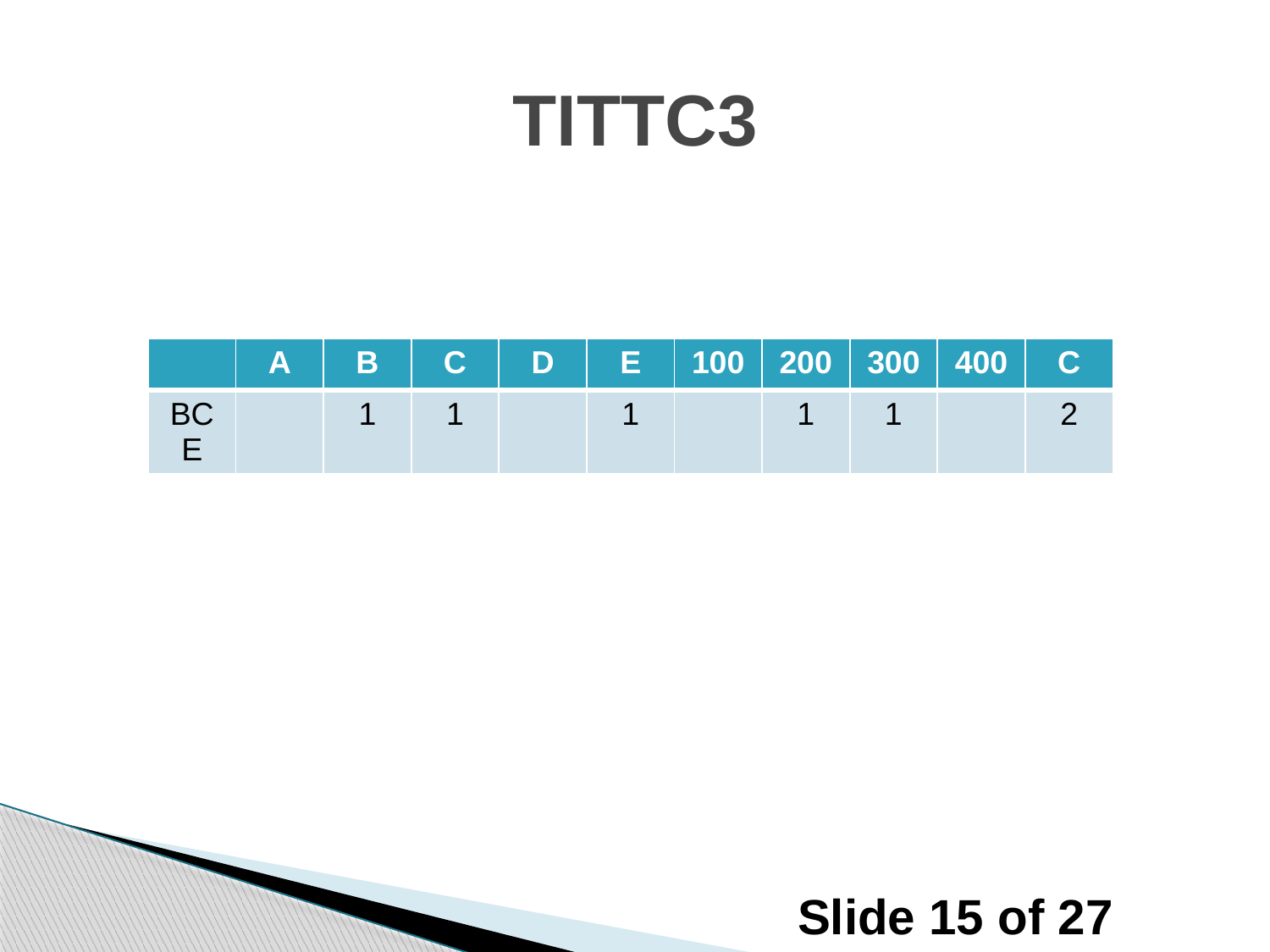

# TITTC3
|  | A | B | C | D | E | 100 | 200 | 300 | 400 | C |
| --- | --- | --- | --- | --- | --- | --- | --- | --- | --- | --- |
| BCE |  | 1 | 1 |  | 1 |  | 1 | 1 |  | 2 |